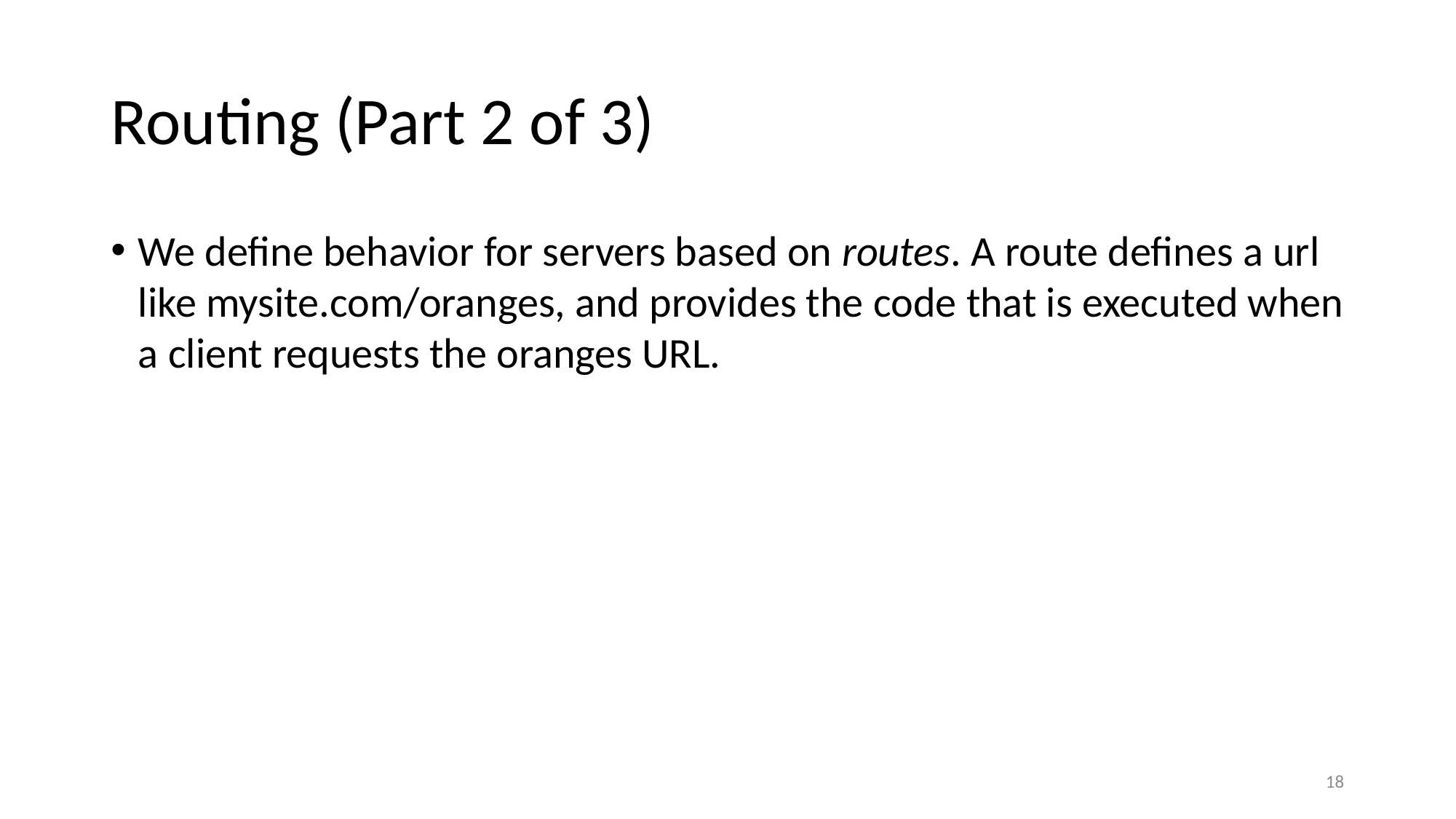

# Routing (Part 2 of 3)
We define behavior for servers based on routes. A route defines a url like mysite.com/oranges, and provides the code that is executed when a client requests the oranges URL.
18